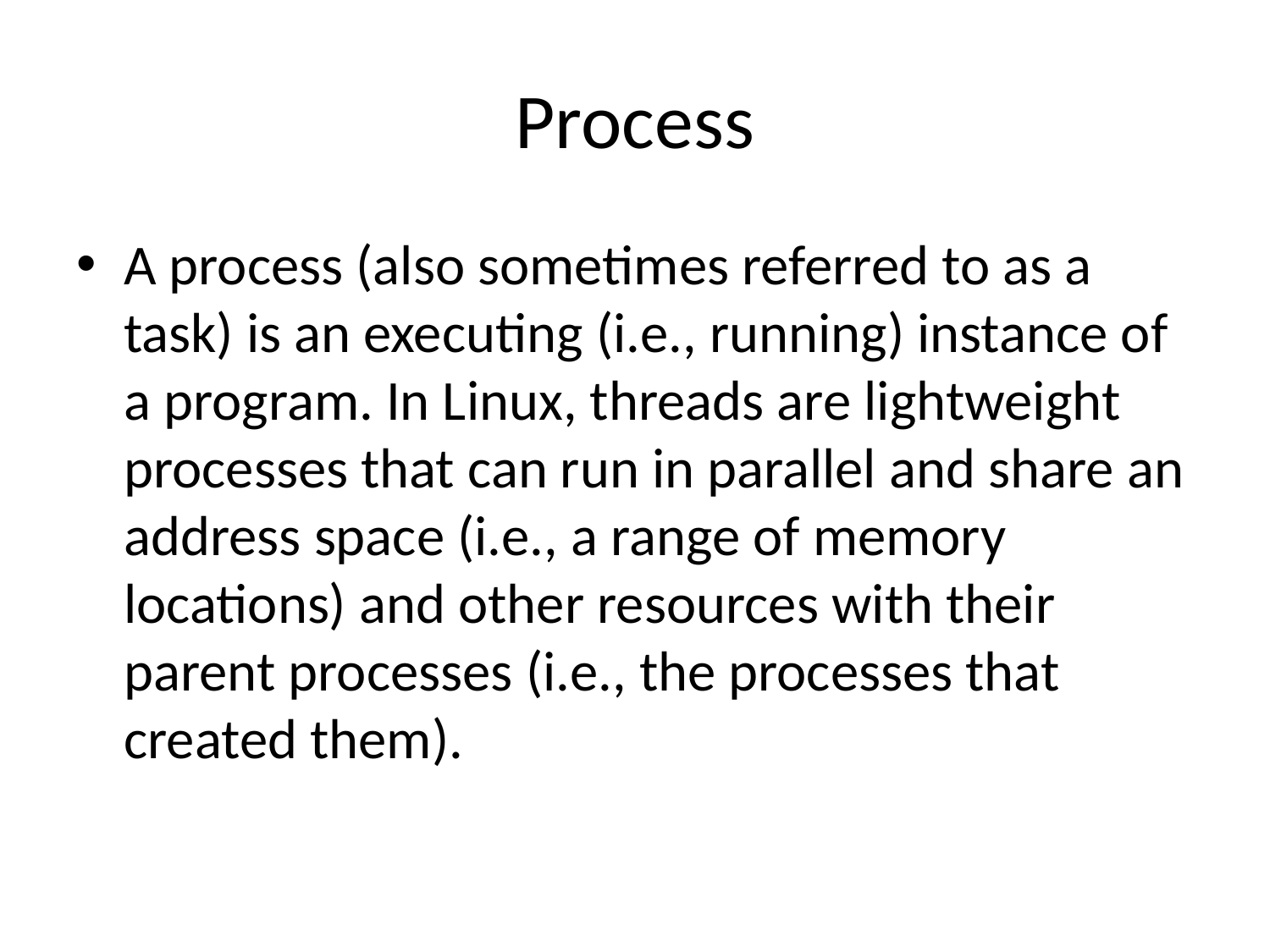

# Process
A process (also sometimes referred to as a task) is an executing (i.e., running) instance of a program. In Linux, threads are lightweight processes that can run in parallel and share an address space (i.e., a range of memory locations) and other resources with their parent processes (i.e., the processes that created them).